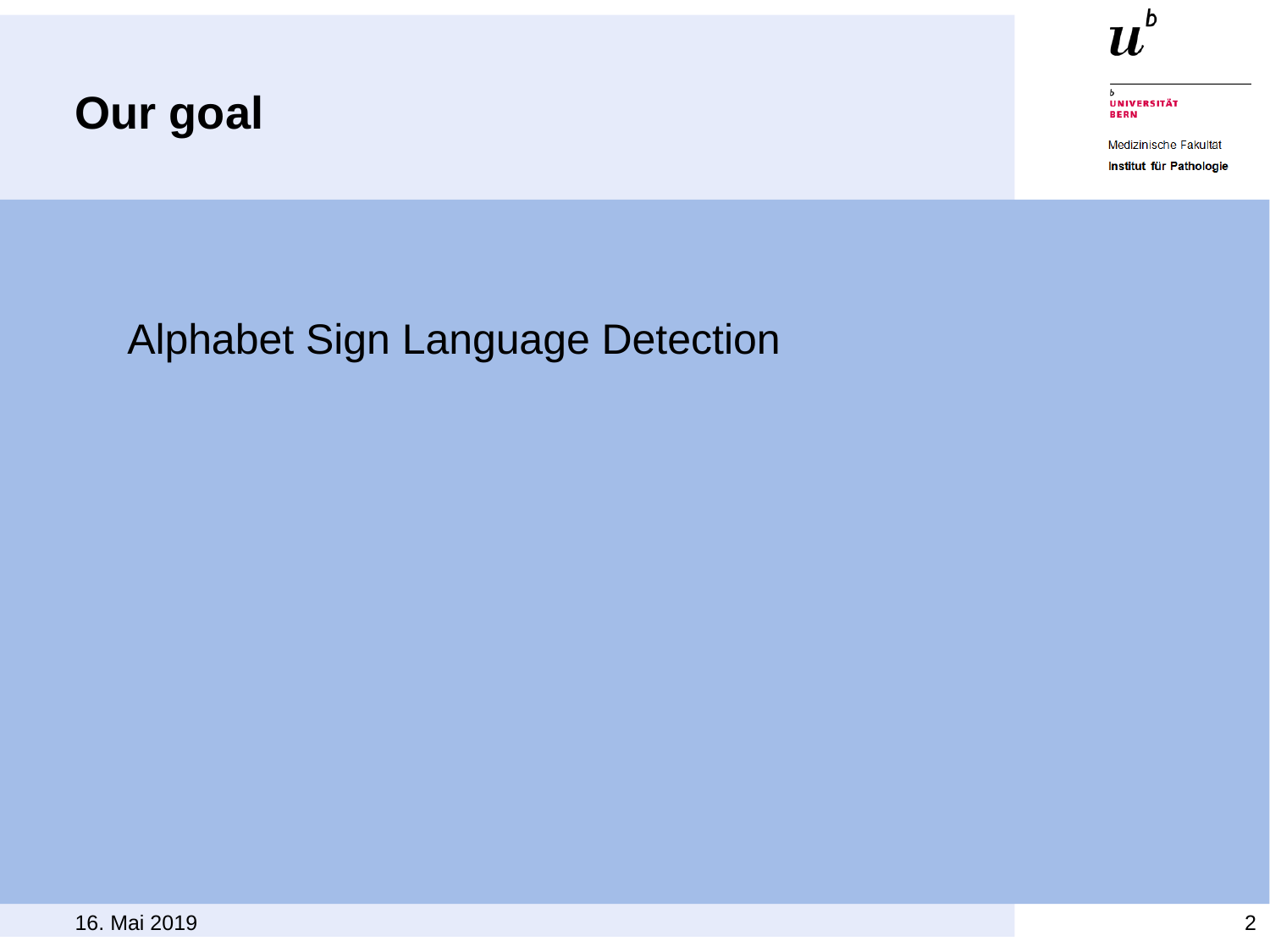

# Our goal
Alphabet Sign Language Detection

16. Mai 2019
2